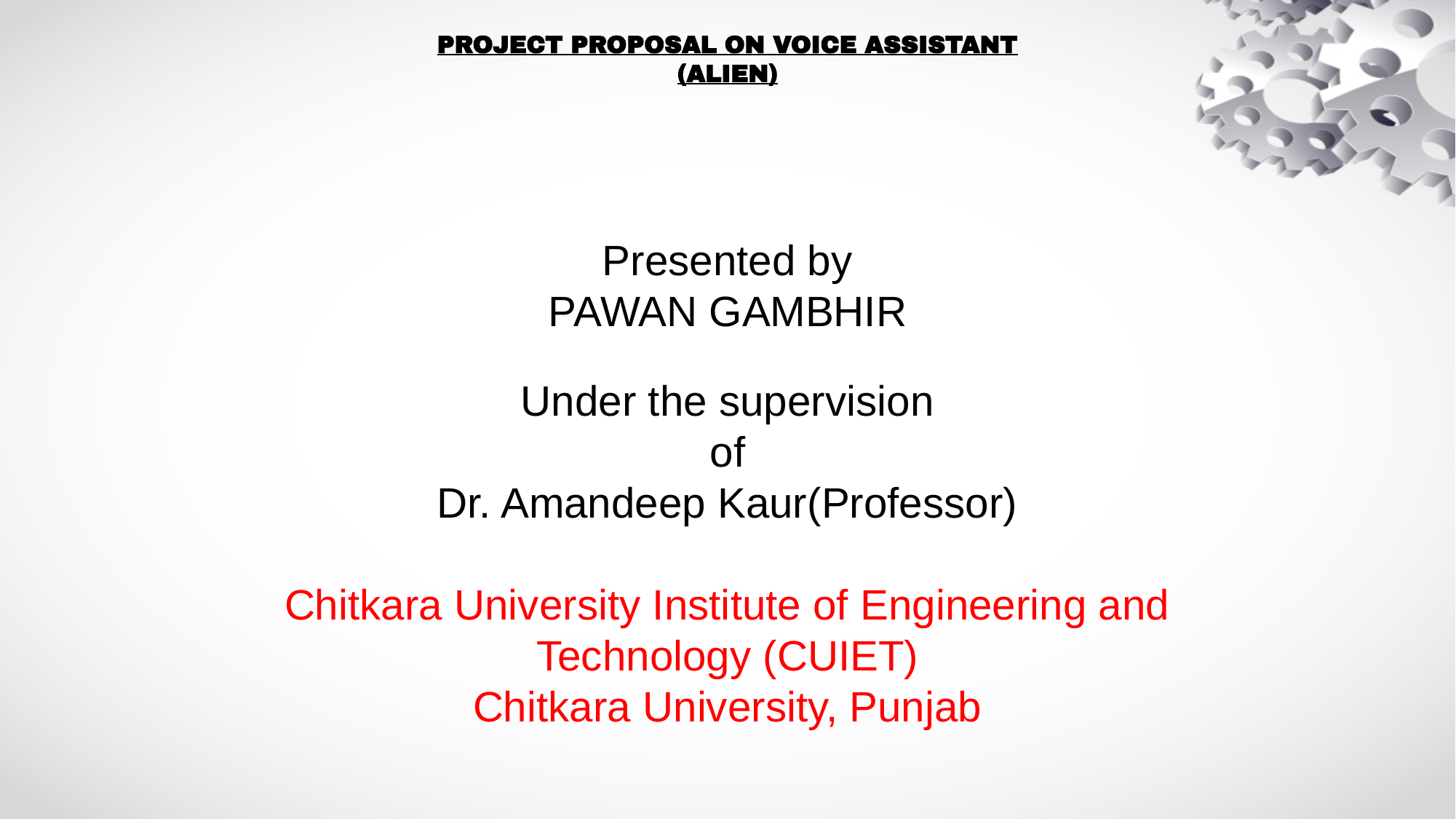

# PROJECT PROPOSAL ON VOICE ASSISTANT (ALIEN)
Presented by
PAWAN GAMBHIR
Under the supervision
of
Dr. Amandeep Kaur(Professor)

Chitkara University Institute of Engineering and
Technology (CUIET)
Chitkara University, Punjab